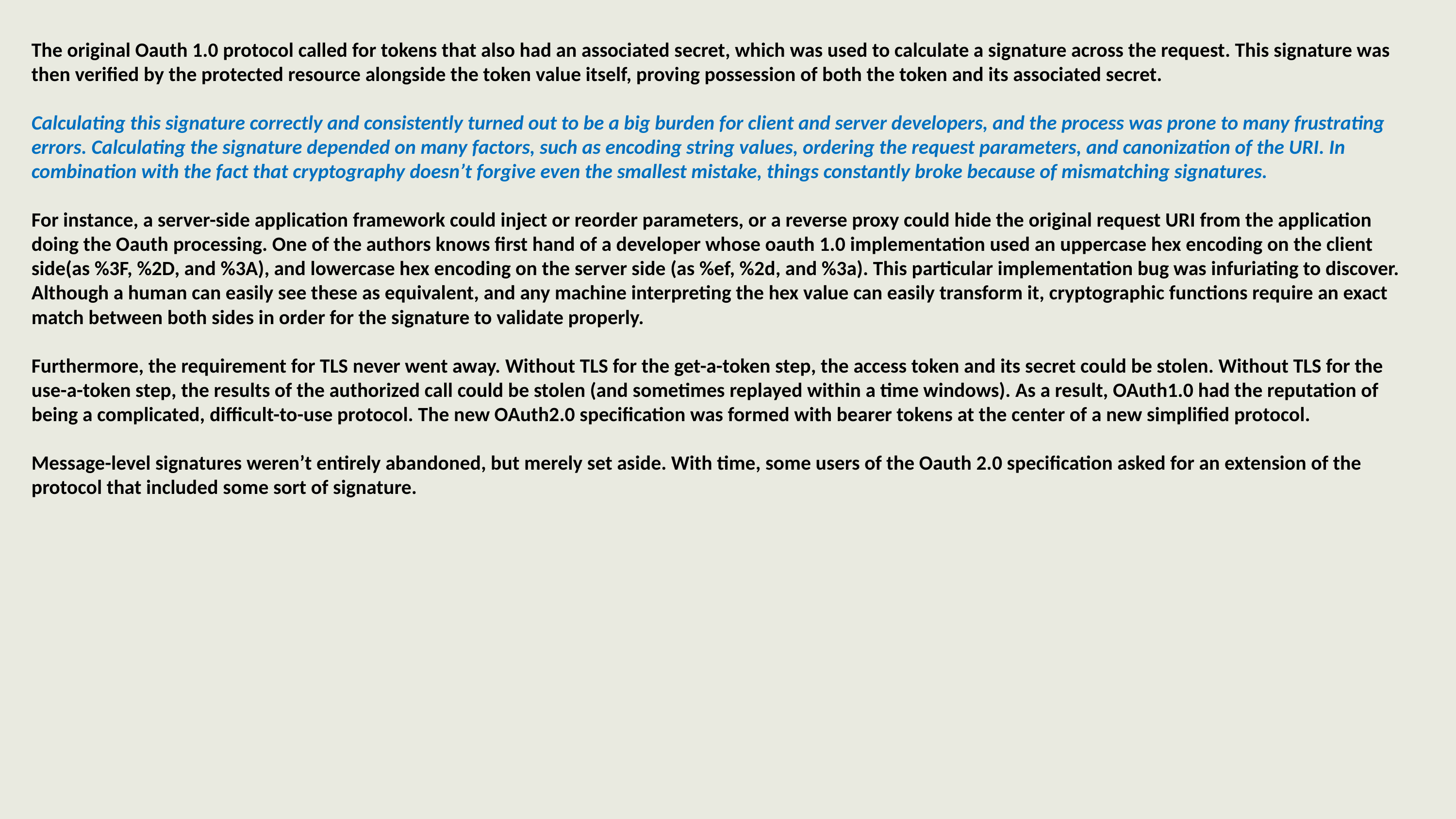

The original Oauth 1.0 protocol called for tokens that also had an associated secret, which was used to calculate a signature across the request. This signature was then verified by the protected resource alongside the token value itself, proving possession of both the token and its associated secret.

Calculating this signature correctly and consistently turned out to be a big burden for client and server developers, and the process was prone to many frustrating errors. Calculating the signature depended on many factors, such as encoding string values, ordering the request parameters, and canonization of the URI. In combination with the fact that cryptography doesn’t forgive even the smallest mistake, things constantly broke because of mismatching signatures.

For instance, a server-side application framework could inject or reorder parameters, or a reverse proxy could hide the original request URI from the application doing the Oauth processing. One of the authors knows first hand of a developer whose oauth 1.0 implementation used an uppercase hex encoding on the client side(as %3F, %2D, and %3A), and lowercase hex encoding on the server side (as %ef, %2d, and %3a). This particular implementation bug was infuriating to discover. Although a human can easily see these as equivalent, and any machine interpreting the hex value can easily transform it, cryptographic functions require an exact match between both sides in order for the signature to validate properly.

Furthermore, the requirement for TLS never went away. Without TLS for the get-a-token step, the access token and its secret could be stolen. Without TLS for the use-a-token step, the results of the authorized call could be stolen (and sometimes replayed within a time windows). As a result, OAuth1.0 had the reputation of being a complicated, difficult-to-use protocol. The new OAuth2.0 specification was formed with bearer tokens at the center of a new simplified protocol.

Message-level signatures weren’t entirely abandoned, but merely set aside. With time, some users of the Oauth 2.0 specification asked for an extension of the protocol that included some sort of signature.